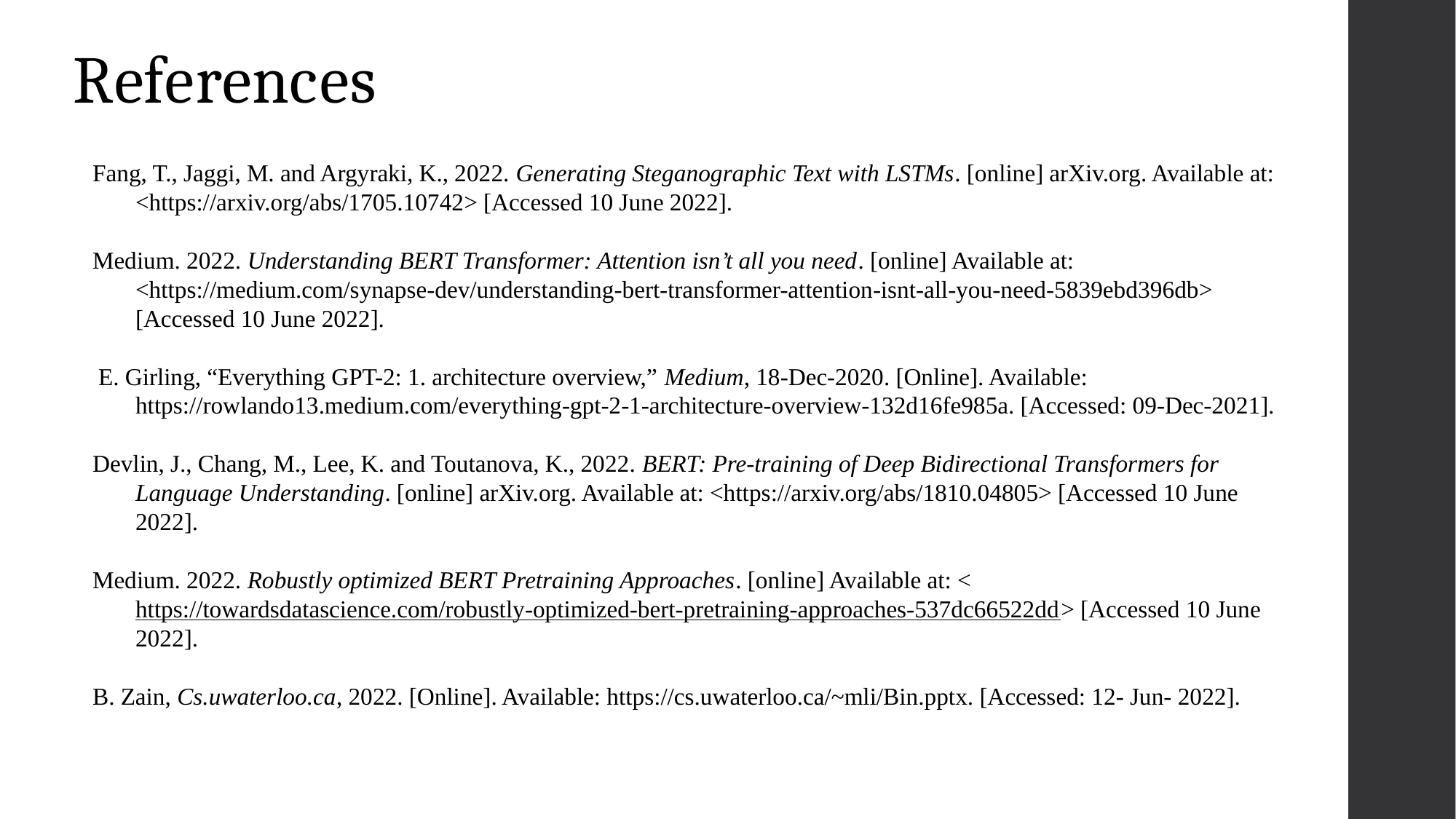

References
Fang, T., Jaggi, M. and Argyraki, K., 2022. Generating Steganographic Text with LSTMs. [online] arXiv.org. Available at: <https://arxiv.org/abs/1705.10742> [Accessed 10 June 2022].

Medium. 2022. Understanding BERT Transformer: Attention isn’t all you need. [online] Available at: <https://medium.com/synapse-dev/understanding-bert-transformer-attention-isnt-all-you-need-5839ebd396db> [Accessed 10 June 2022].

 E. Girling, “Everything GPT-2: 1. architecture overview,” Medium, 18-Dec-2020. [Online]. Available: https://rowlando13.medium.com/everything-gpt-2-1-architecture-overview-132d16fe985a. [Accessed: 09-Dec-2021].

Devlin, J., Chang, M., Lee, K. and Toutanova, K., 2022. BERT: Pre-training of Deep Bidirectional Transformers for Language Understanding. [online] arXiv.org. Available at: <https://arxiv.org/abs/1810.04805> [Accessed 10 June 2022].

Medium. 2022. Robustly optimized BERT Pretraining Approaches. [online] Available at: <https://towardsdatascience.com/robustly-optimized-bert-pretraining-approaches-537dc66522dd> [Accessed 10 June 2022].

B. Zain, Cs.uwaterloo.ca, 2022. [Online]. Available: https://cs.uwaterloo.ca/~mli/Bin.pptx. [Accessed: 12- Jun- 2022].